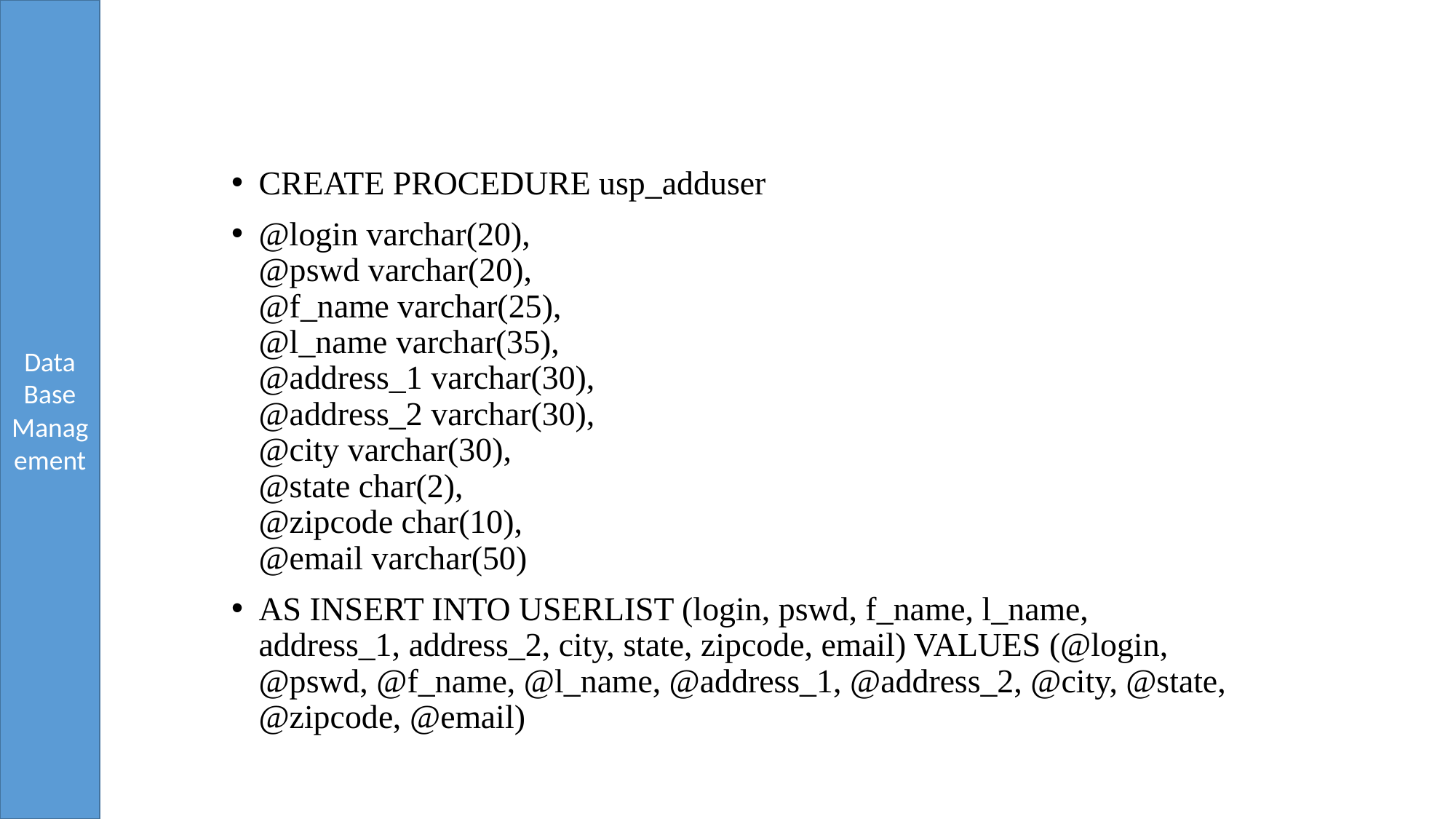

CREATE PROCEDURE usp_adduser
@login varchar(20),
@pswd varchar(20),
@f_name varchar(25),
@l_name varchar(35),
@address_1 varchar(30),
@address_2 varchar(30),
@city varchar(30),
@state char(2),
@zipcode char(10),
@email varchar(50)
AS INSERT INTO USERLIST (login, pswd, f_name, l_name, address_1, address_2, city, state, zipcode, email) VALUES (@login, @pswd, @f_name, @l_name, @address_1, @address_2, @city, @state, @zipcode, @email)